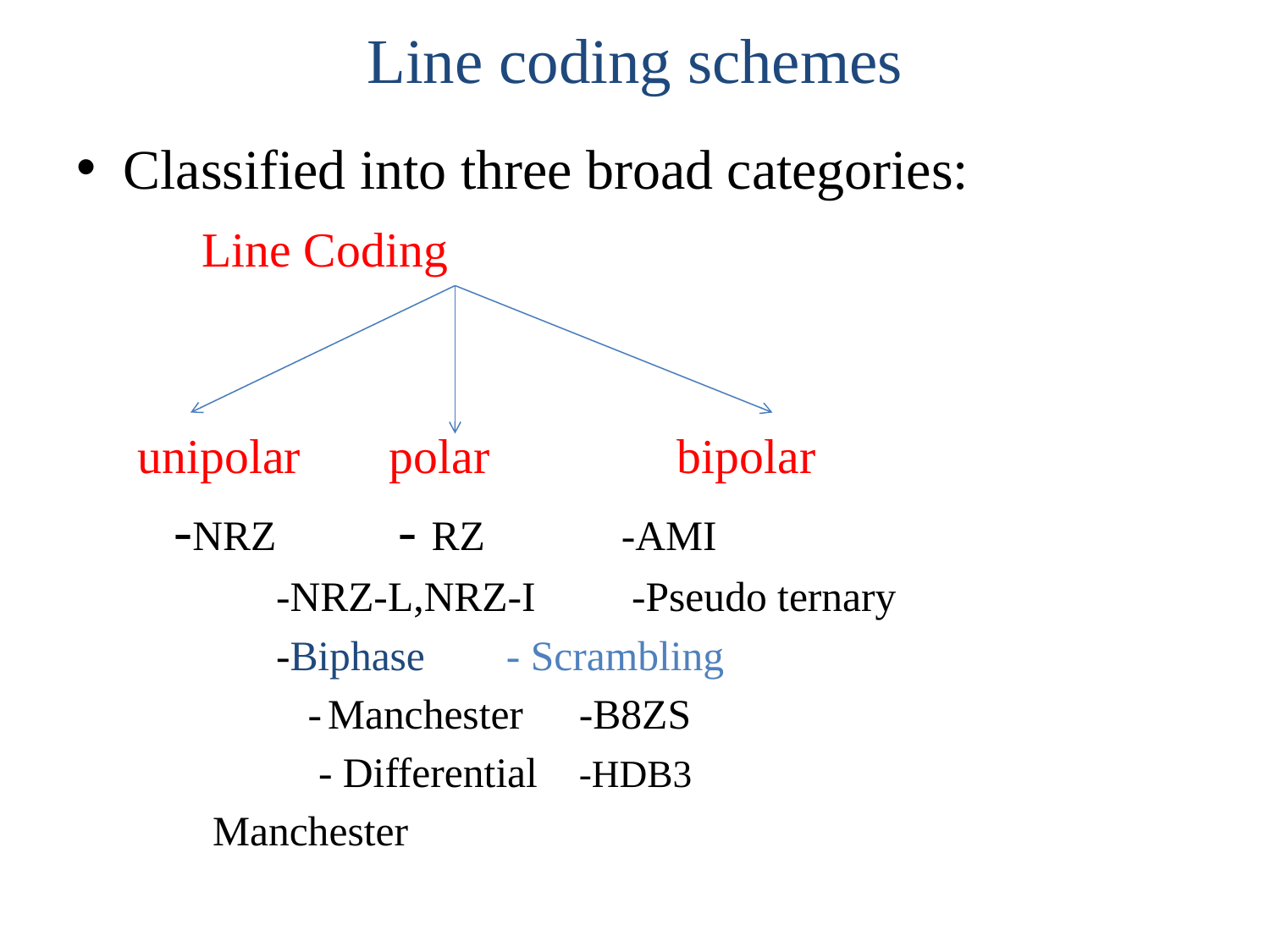

# Line coding schemes
Classified into three broad categories:
		Line Coding

     unipolar	     polar	        bipolar
       -NRZ         - RZ		    -AMI
		       -NRZ-L,NRZ-I	     -Pseudo ternary
		       -Biphase 		     - Scrambling
		          -	Manchester 		-B8ZS
		           - Differential 		-HDB3
			 Manchester